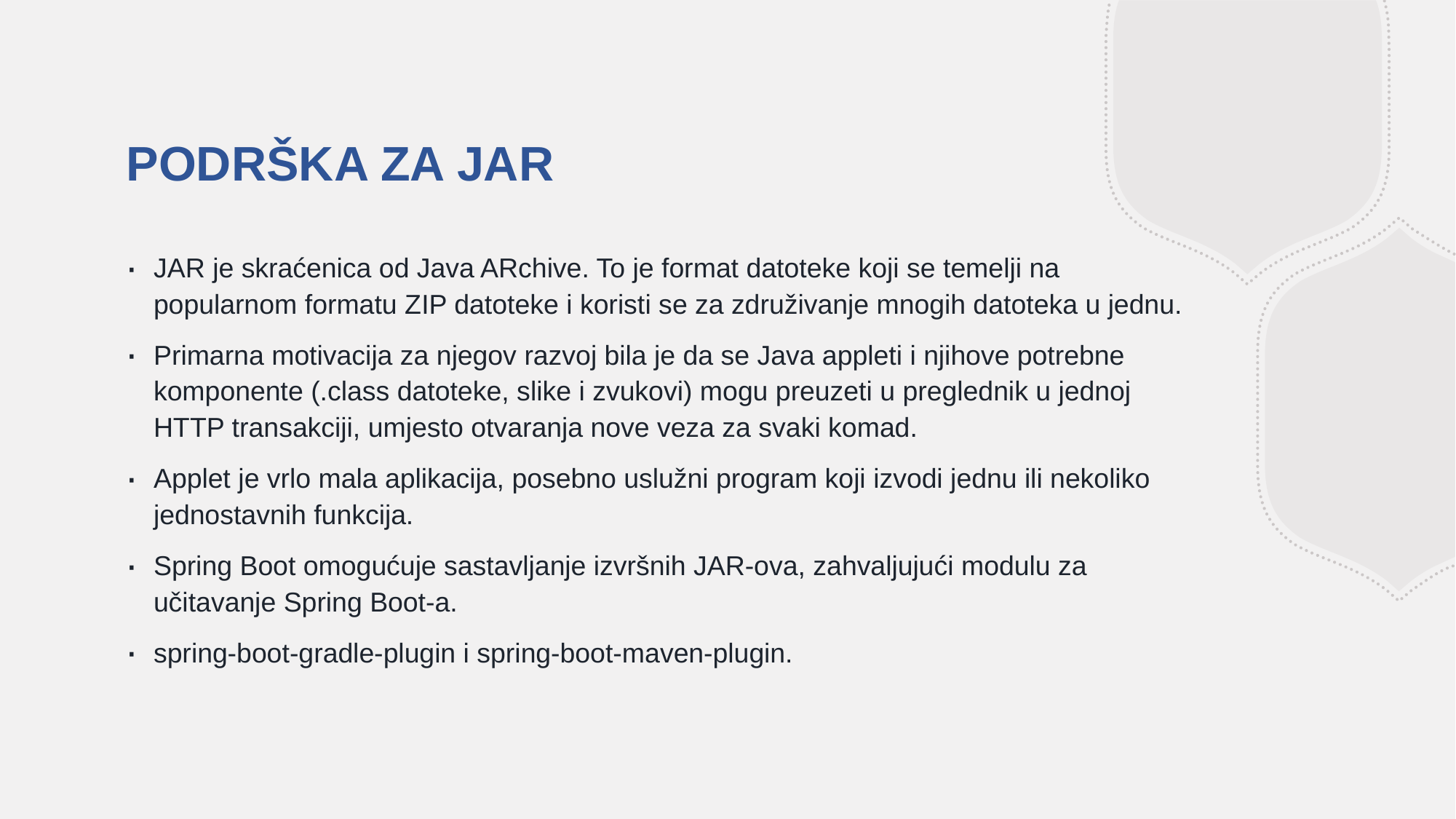

# PODRŠKA ZA JAR
JAR je skraćenica od Java ARchive. To je format datoteke koji se temelji na popularnom formatu ZIP datoteke i koristi se za združivanje mnogih datoteka u jednu.
Primarna motivacija za njegov razvoj bila je da se Java appleti i njihove potrebne komponente (.class datoteke, slike i zvukovi) mogu preuzeti u preglednik u jednoj HTTP transakciji, umjesto otvaranja nove veza za svaki komad.
Applet je vrlo mala aplikacija, posebno uslužni program koji izvodi jednu ili nekoliko jednostavnih funkcija.
Spring Boot omogućuje sastavljanje izvršnih JAR-ova, zahvaljujući modulu za učitavanje Spring Boot-a.
spring-boot-gradle-plugin i spring-boot-maven-plugin.